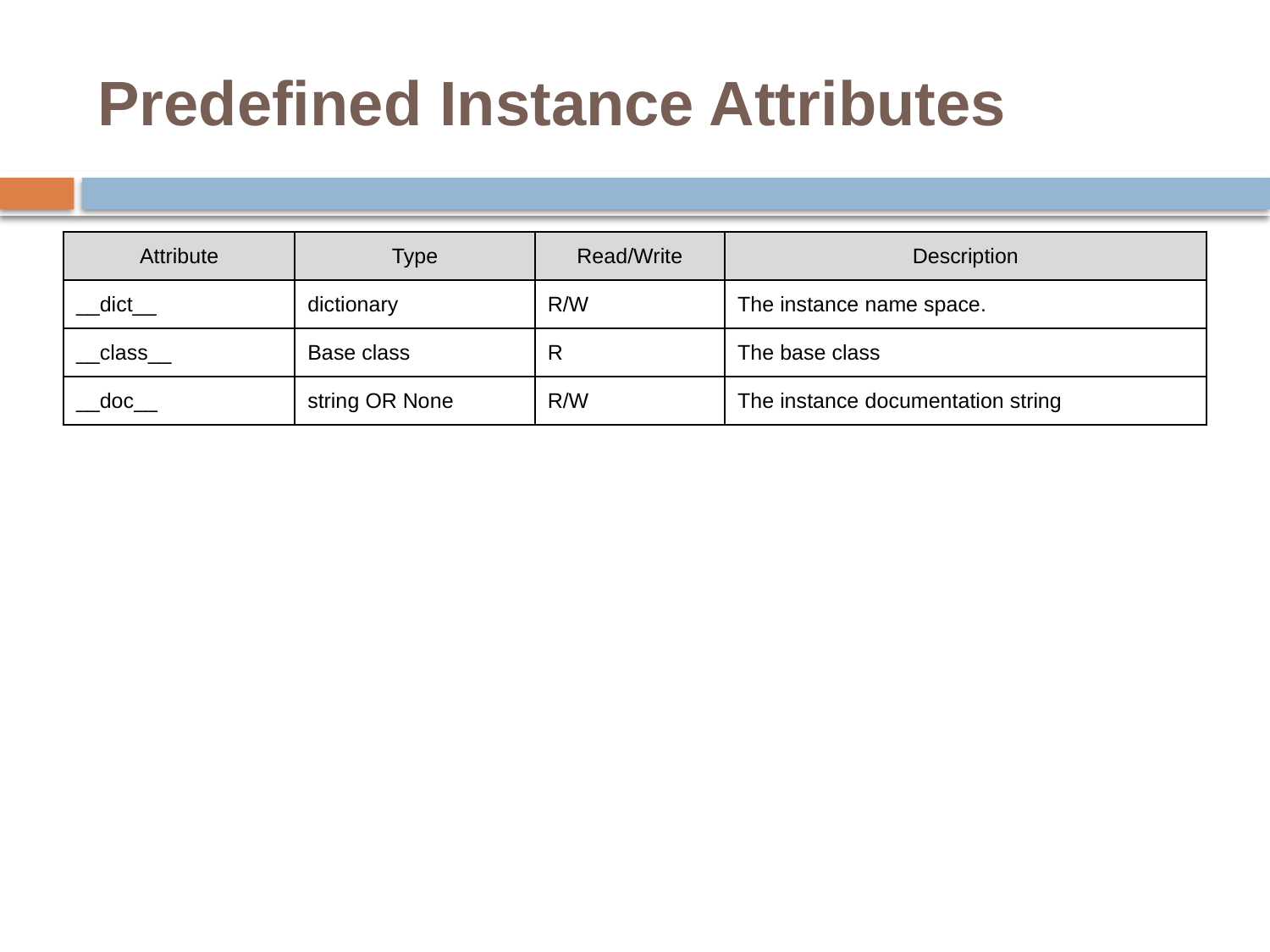

# Predefined Instance Attributes
| Attribute | Type | Read/Write | Description |
| --- | --- | --- | --- |
| \_\_dict\_\_ | dictionary | R/W | The instance name space. |
| \_\_class\_\_ | Base class | R | The base class |
| \_\_doc\_\_ | string OR None | R/W | The instance documentation string |